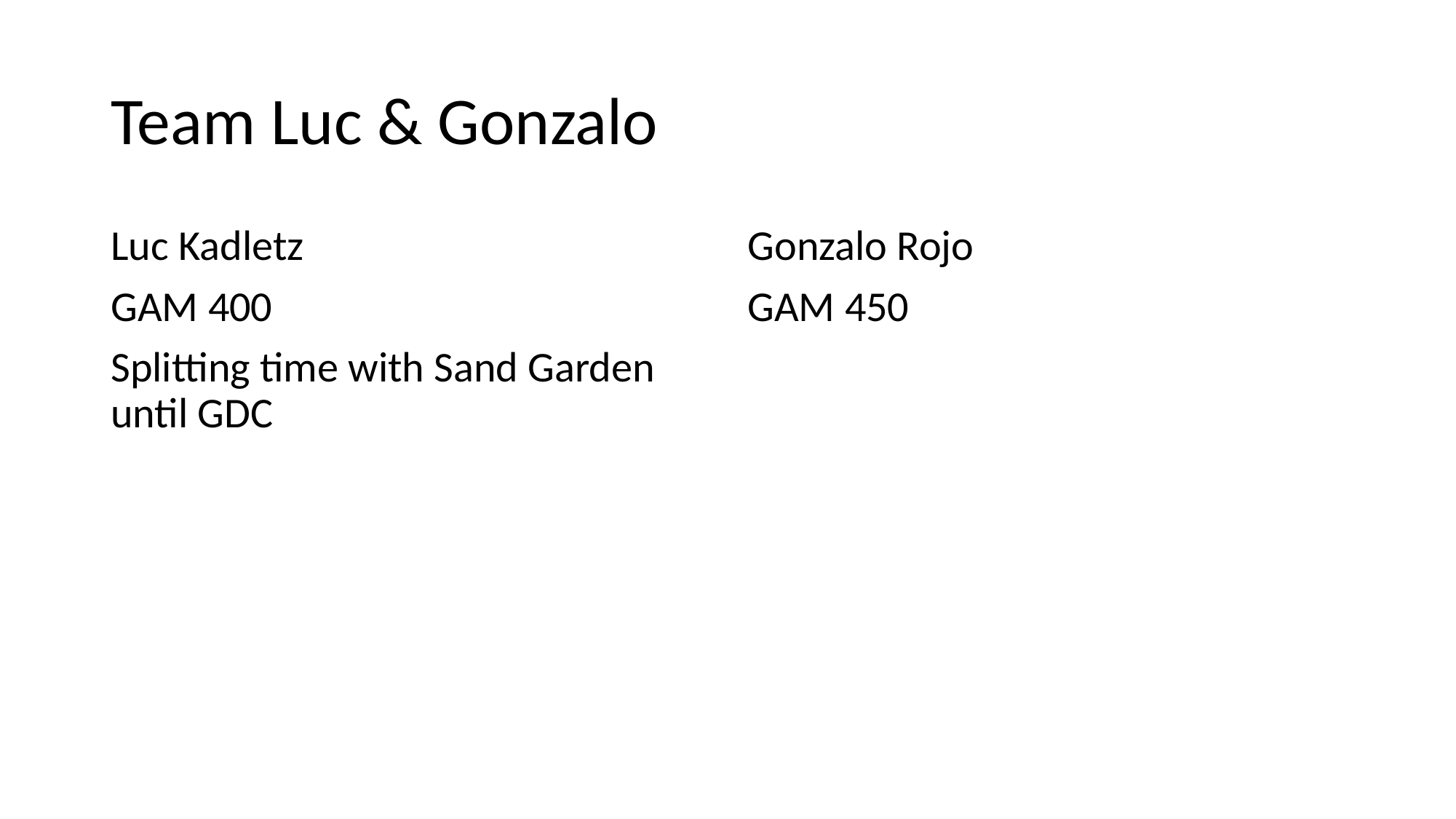

# Team Luc & Gonzalo
Luc Kadletz
GAM 400
Splitting time with Sand Garden until GDC

Gonzalo Rojo
GAM 450